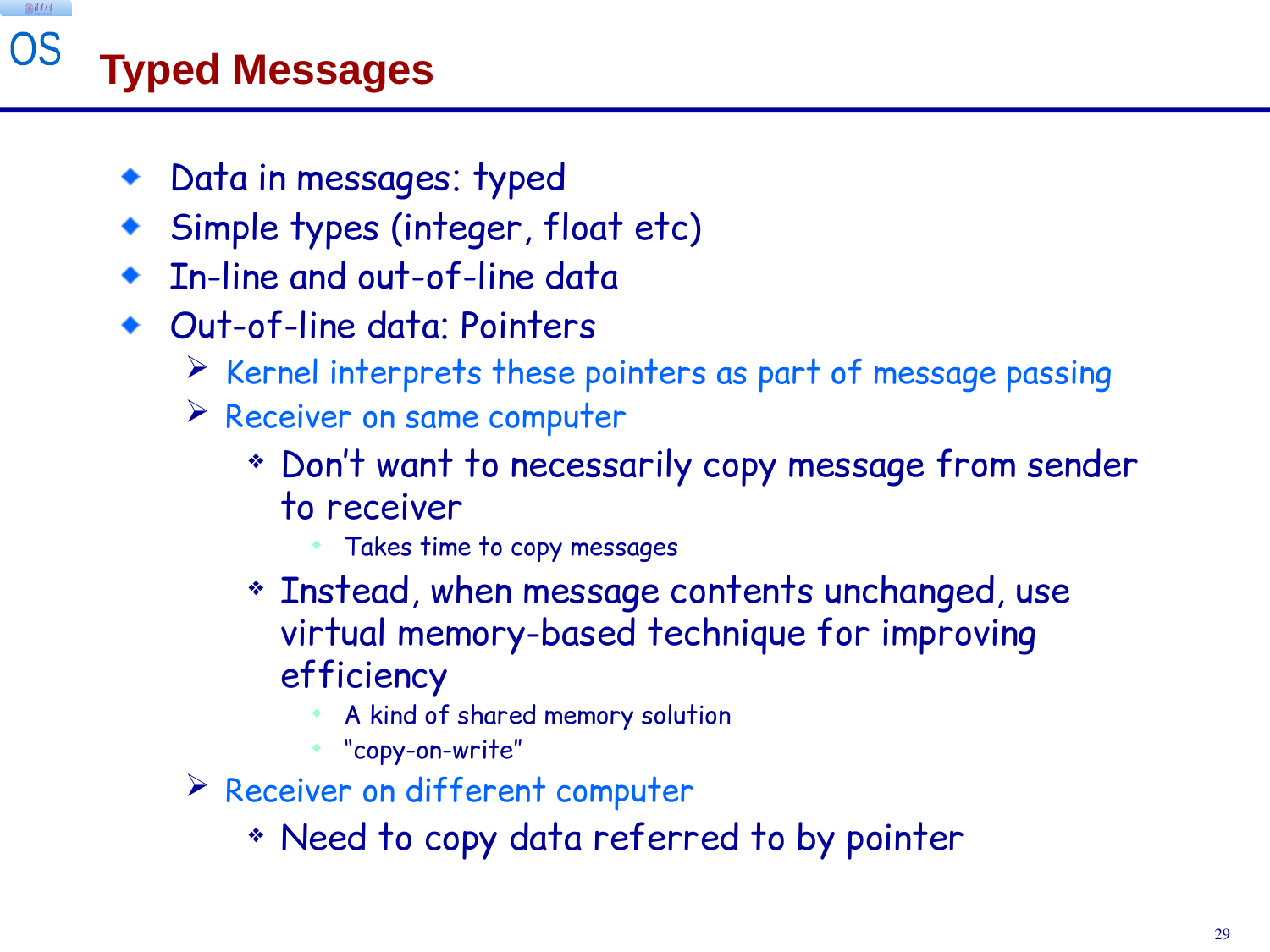

# Typed Messages
Data in messages: typed
Simple types (integer, float etc)
In-line and out-of-line data
Out-of-line data: Pointers
Kernel interprets these pointers as part of message passing
Receiver on same computer
Don’t want to necessarily copy message from sender to receiver
Takes time to copy messages
Instead, when message contents unchanged, use virtual memory-based technique for improving efficiency
A kind of shared memory solution
“copy-on-write”
Receiver on different computer
Need to copy data referred to by pointer